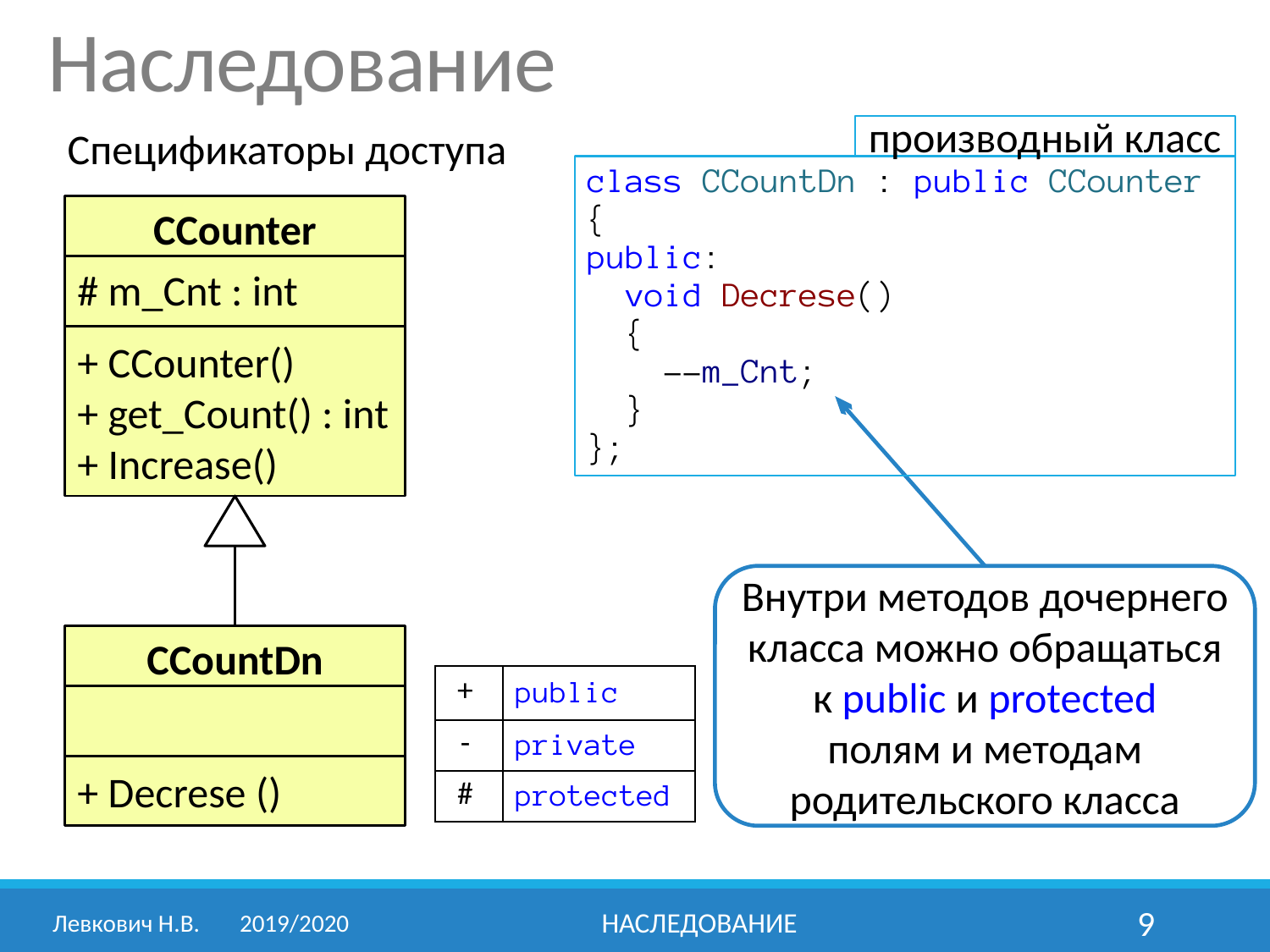

# Наследование
Спецификаторы доступа
производный класс
class CCountDn : public CCounter
{
public:
  void Decrese()
  {
    --m_Cnt;
  }
};
CCounter
# m_Cnt : int
+ CCounter()
+ get_Count() : int
+ Increase()

Внутри методов дочернего класса можно обращаться к public и protected
полям и методам родительского класса
CCountDn

+ Decrese ()
| + | public |
| --- | --- |
| - | private |
| # | protected |
Левкович Н.В.	2019/2020
Наследование
9